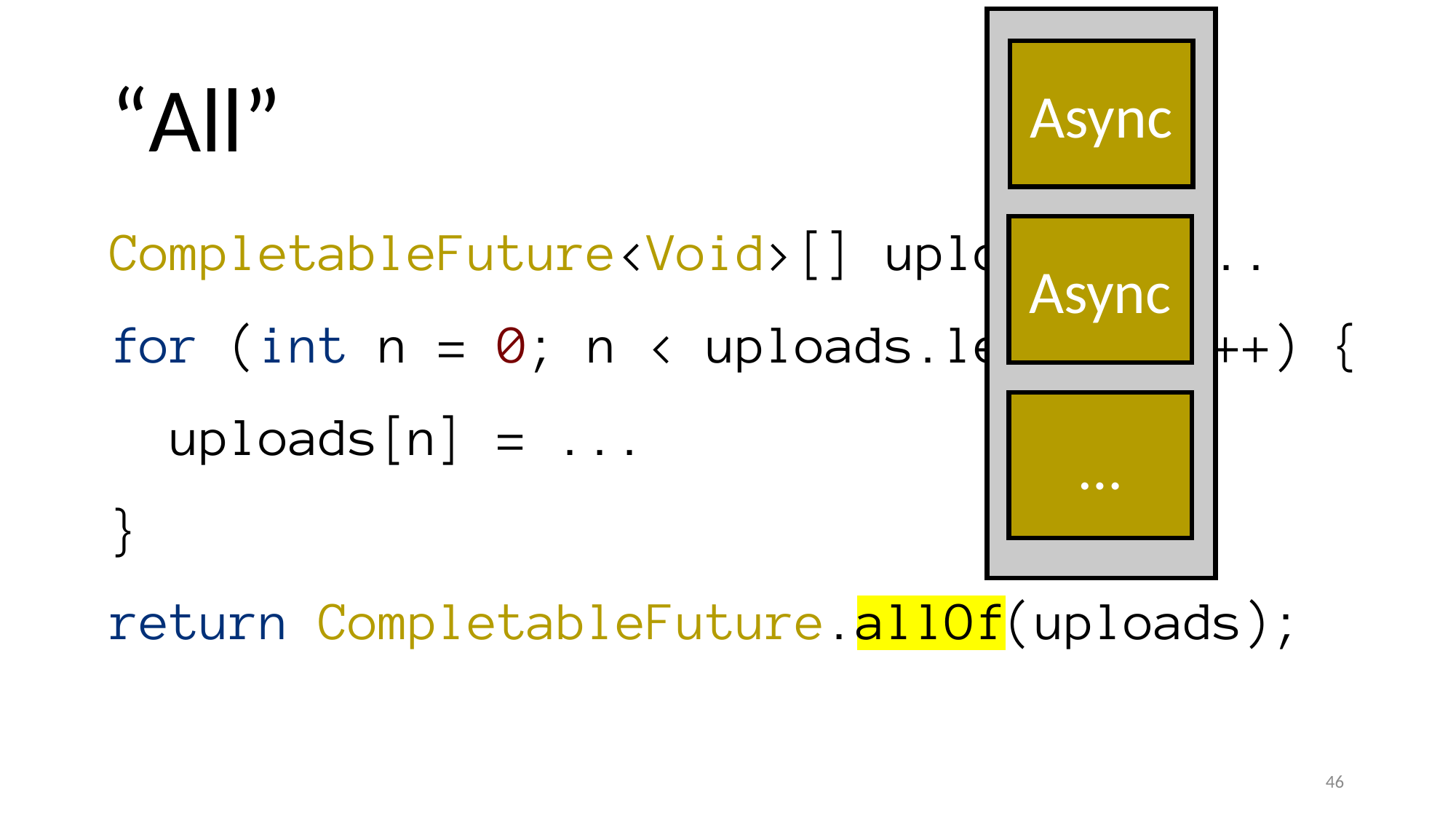

Async
Async
…
# “All”
CompletableFuture<Void>[] uploads = ...
for (int n = 0; n < uploads.length; n++) {
  uploads[n] = ...
}
return CompletableFuture.allOf(uploads);
46